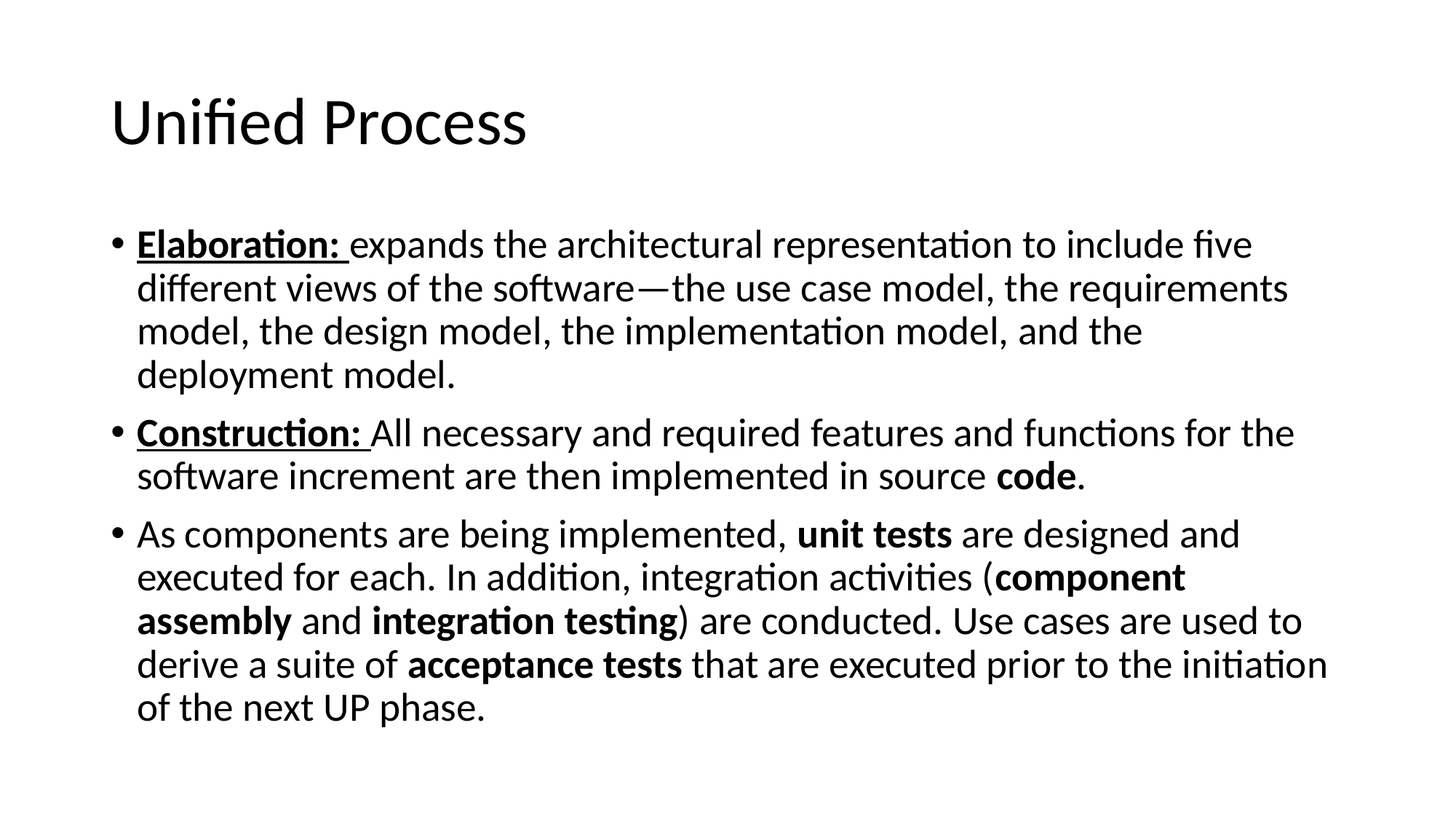

# Unified Process
Elaboration: expands the architectural representation to include five different views of the software—the use case model, the requirements model, the design model, the implementation model, and the deployment model.
Construction: All necessary and required features and functions for the software increment are then implemented in source code.
As components are being implemented, unit tests are designed and executed for each. In addition, integration activities (component assembly and integration testing) are conducted. Use cases are used to derive a suite of acceptance tests that are executed prior to the initiation of the next UP phase.